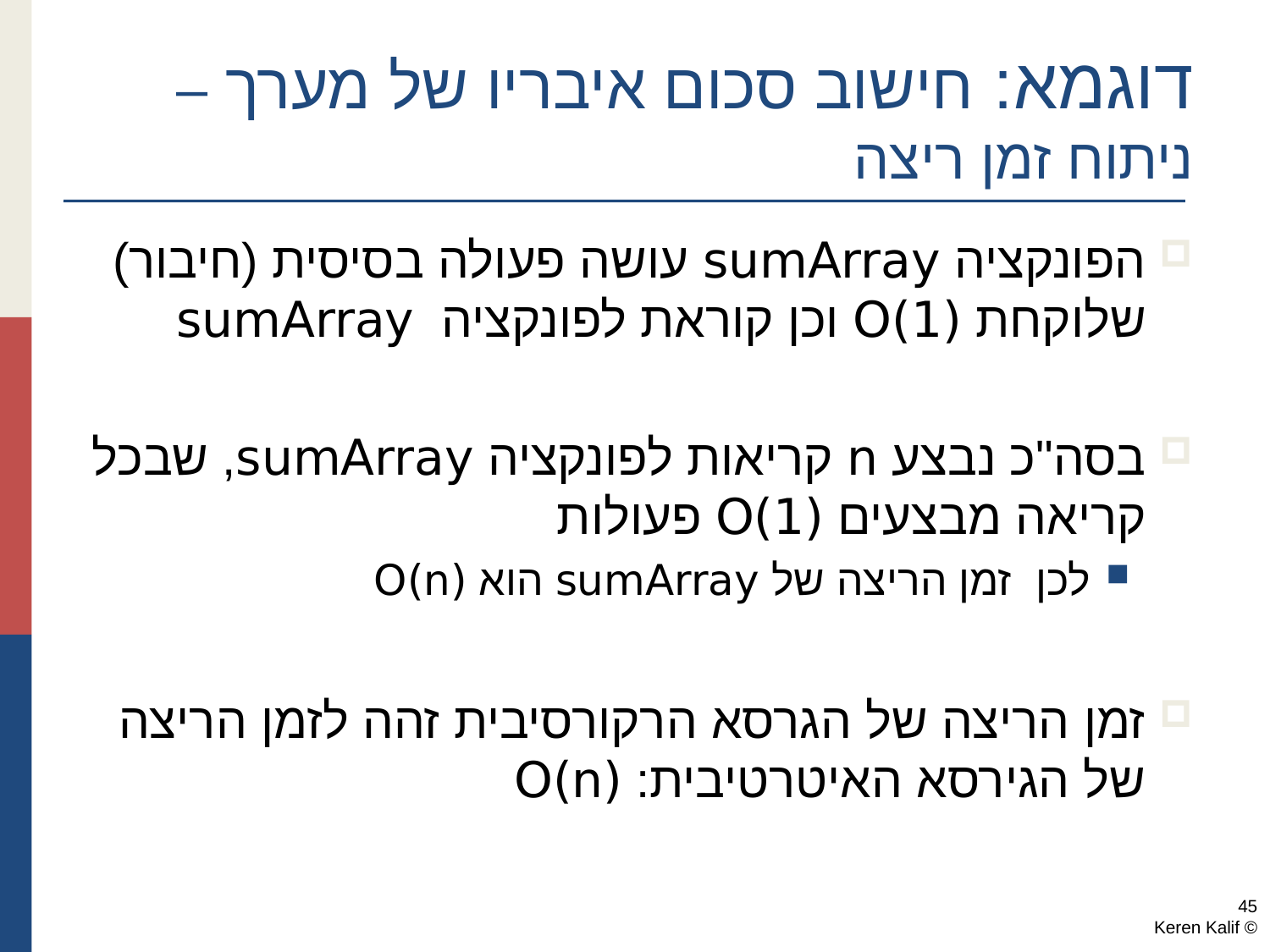

# דוגמא: חישוב סכום איבריו של מערך –    ניתוח זמן ריצה
הפונקציה sumArray עושה פעולה בסיסית (חיבור) שלוקחת O(1) וכן קוראת לפונקציה  sumArray

בסה"כ נבצע n קריאות לפונקציה sumArray, שבכל קריאה מבצעים O(1) פעולות
לכן  זמן הריצה של sumArray הוא O(n)

זמן הריצה של הגרסא הרקורסיבית זהה לזמן הריצה של הגירסא האיטרטיבית: O(n)

45
© Keren Kalif